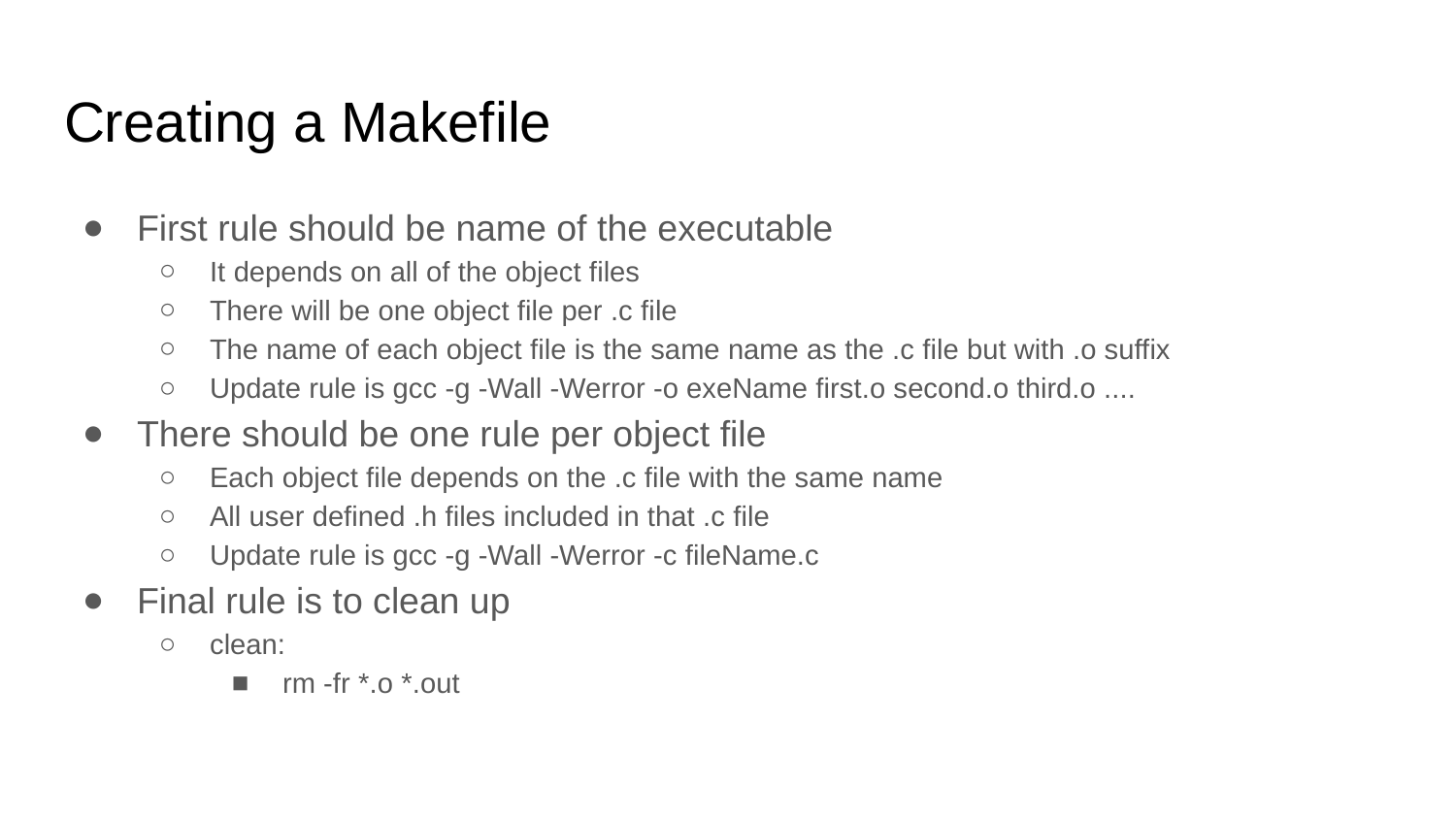

# Creating a Makefile
First rule should be name of the executable
It depends on all of the object files
There will be one object file per .c file
The name of each object file is the same name as the .c file but with .o suffix
Update rule is gcc -g -Wall -Werror -o exeName first.o second.o third.o ....
There should be one rule per object file
Each object file depends on the .c file with the same name
All user defined .h files included in that .c file
Update rule is gcc -g -Wall -Werror -c fileName.c
Final rule is to clean up
clean:
rm -fr *.o *.out